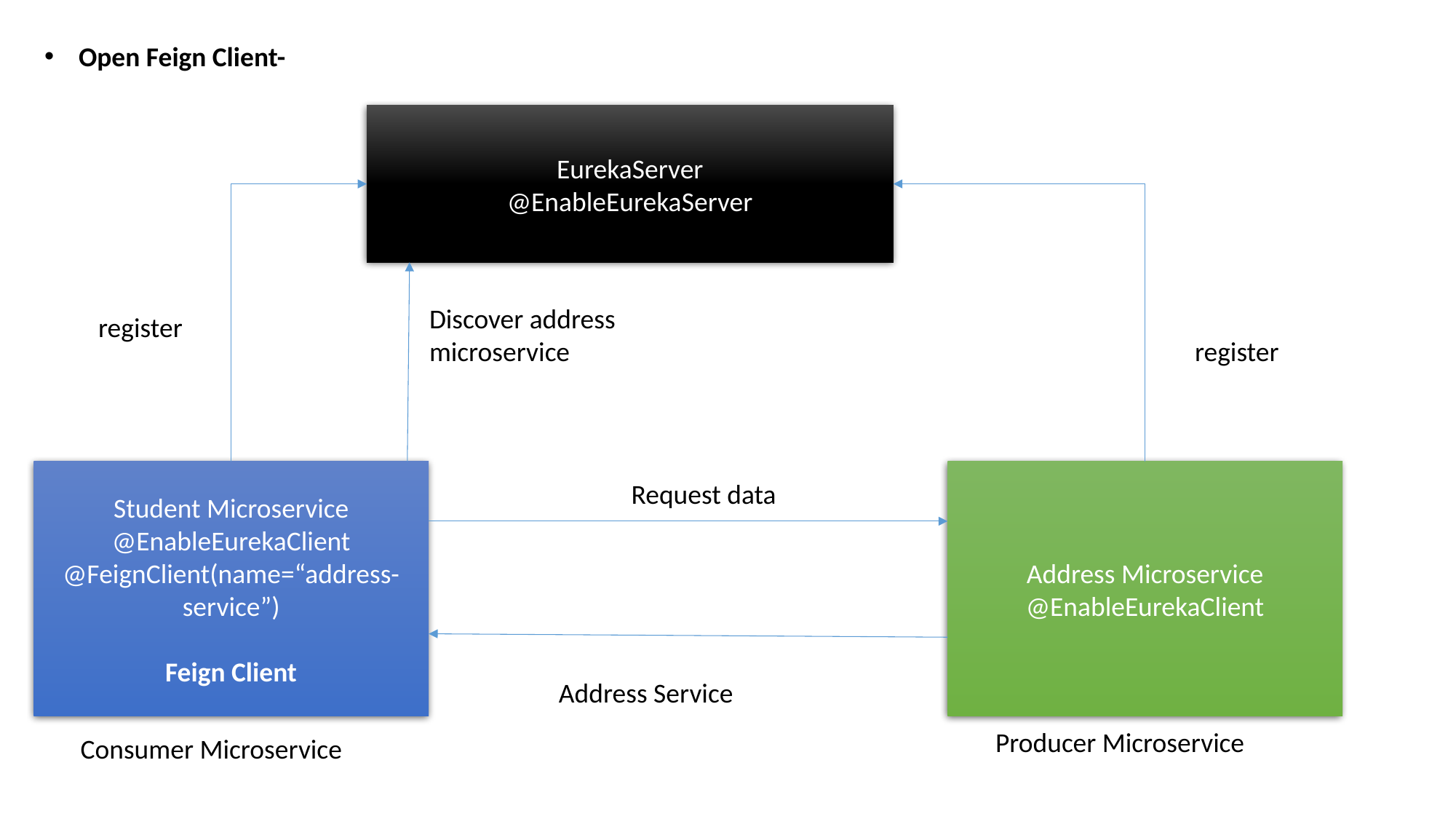

Open Feign Client-

EurekaServer
@EnableEurekaServer
Discover address microservice
register
register
Address Microservice
@EnableEurekaClient
Student Microservice
@EnableEurekaClient
@FeignClient(name=“address-service”)

Feign Client
Request data
Address Service
Producer Microservice
Consumer Microservice